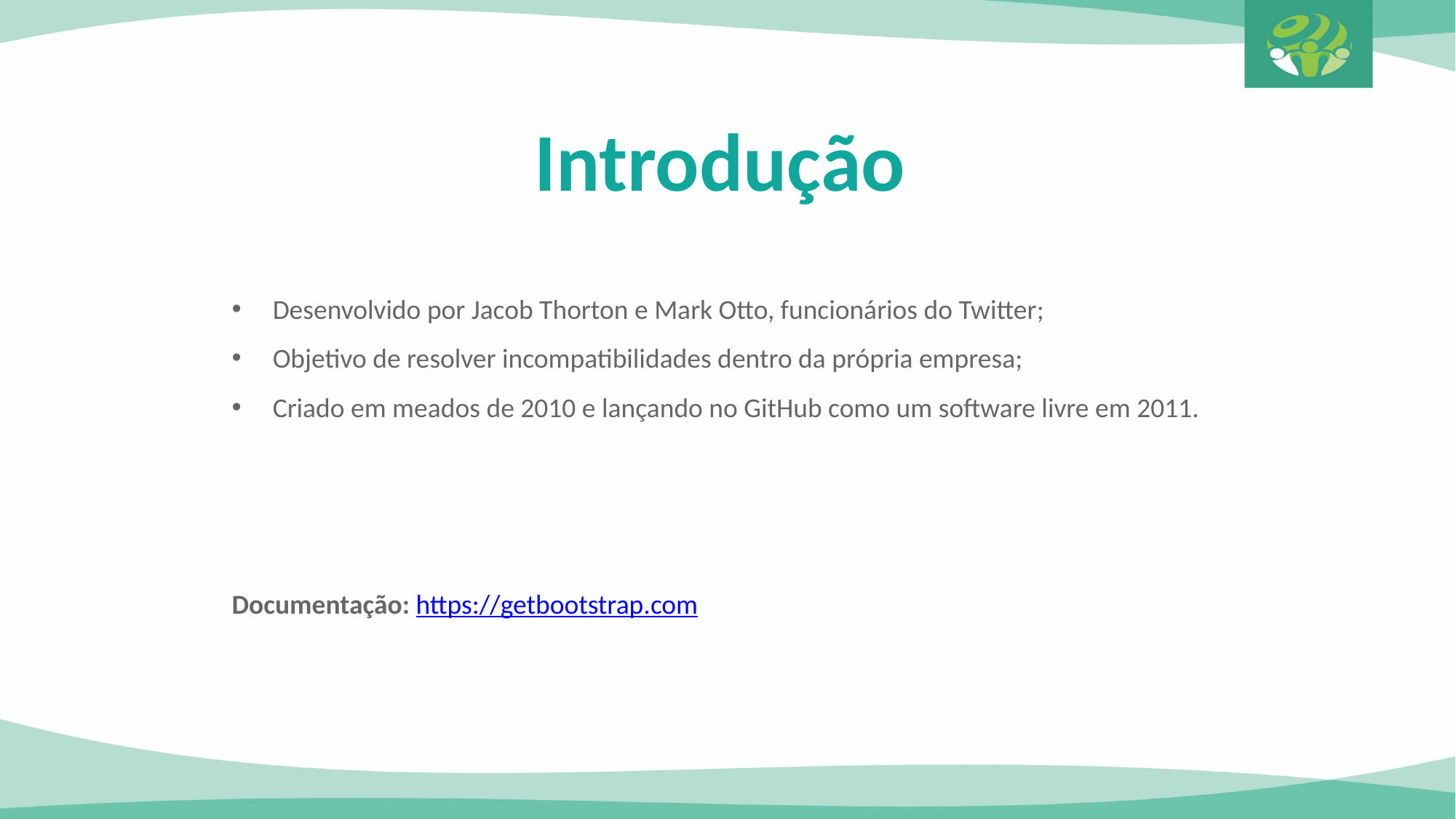

Introdução
Desenvolvido por Jacob Thorton e Mark Otto, funcionários do Twitter;
Objetivo de resolver incompatibilidades dentro da própria empresa;
Criado em meados de 2010 e lançando no GitHub como um software livre em 2011.

Documentação: https://getbootstrap.com